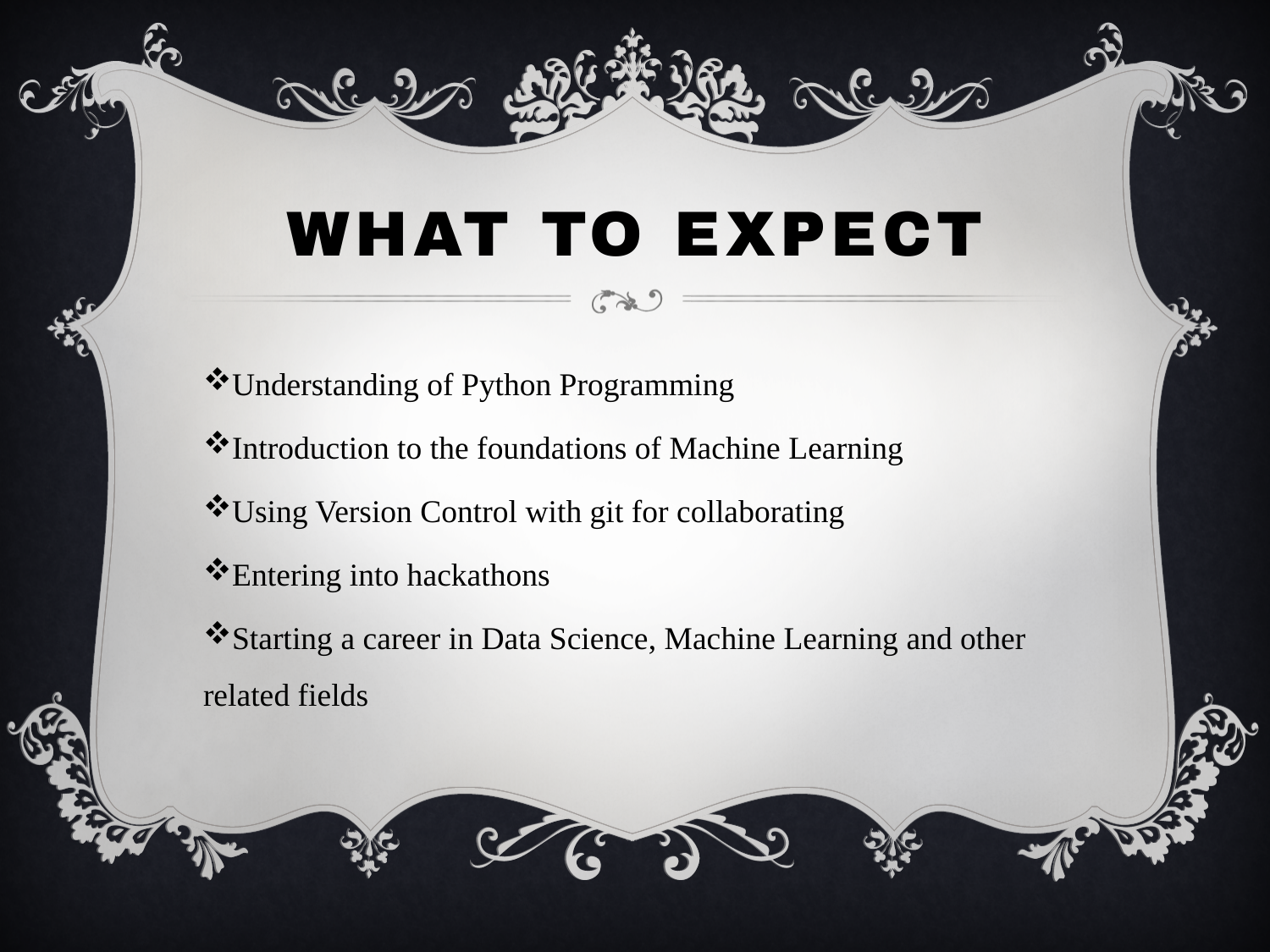

# WHAT TO EXPECT
Understanding of Python Programming
Introduction to the foundations of Machine Learning
Using Version Control with git for collaborating
Entering into hackathons
Starting a career in Data Science, Machine Learning and other related fields